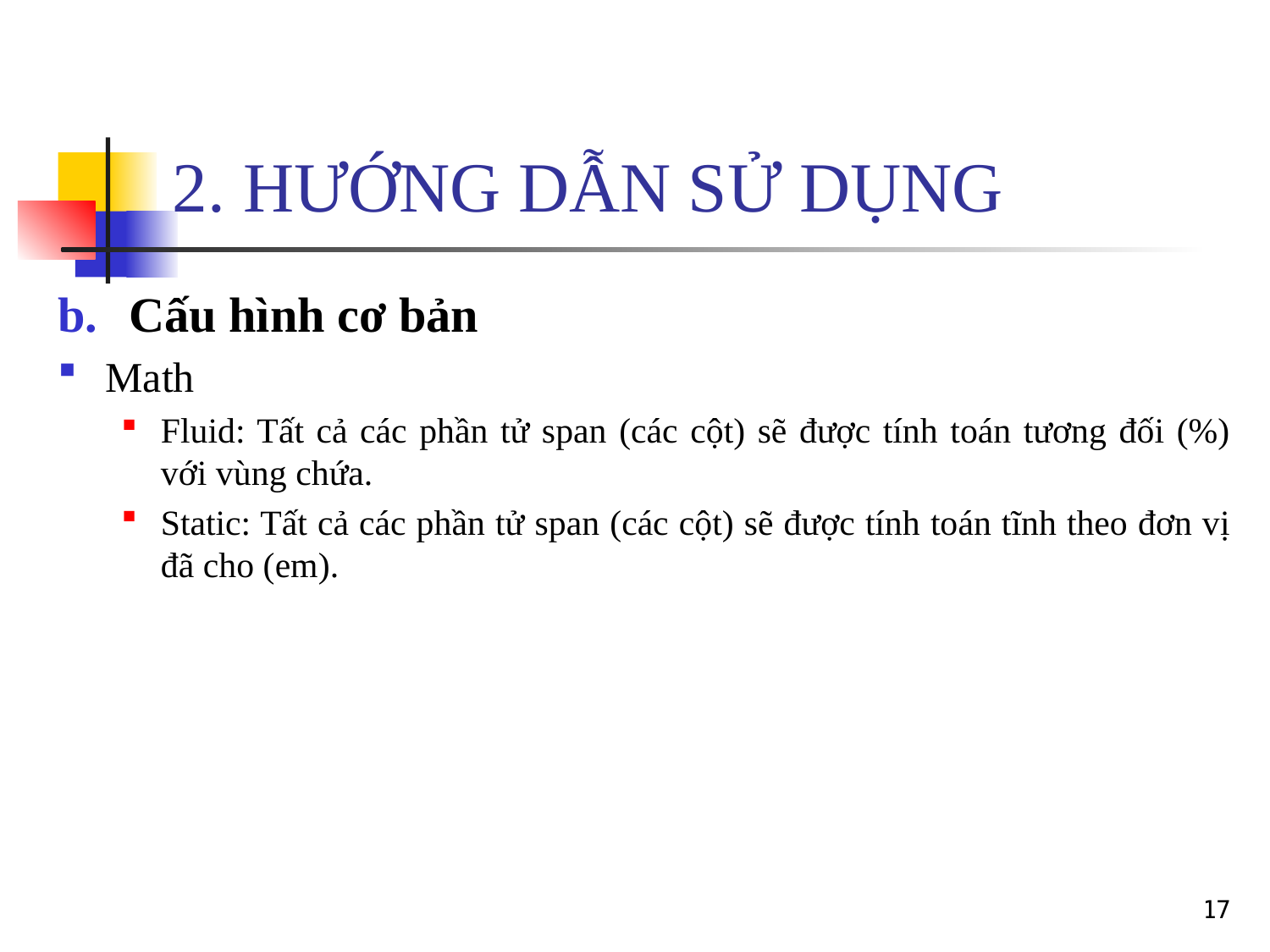

# 2. HƯỚNG DẪN SỬ DỤNG
Cấu hình cơ bản
Math
Fluid: Tất cả các phần tử span (các cột) sẽ được tính toán tương đối (%) với vùng chứa.
Static: Tất cả các phần tử span (các cột) sẽ được tính toán tĩnh theo đơn vị đã cho (em).

17